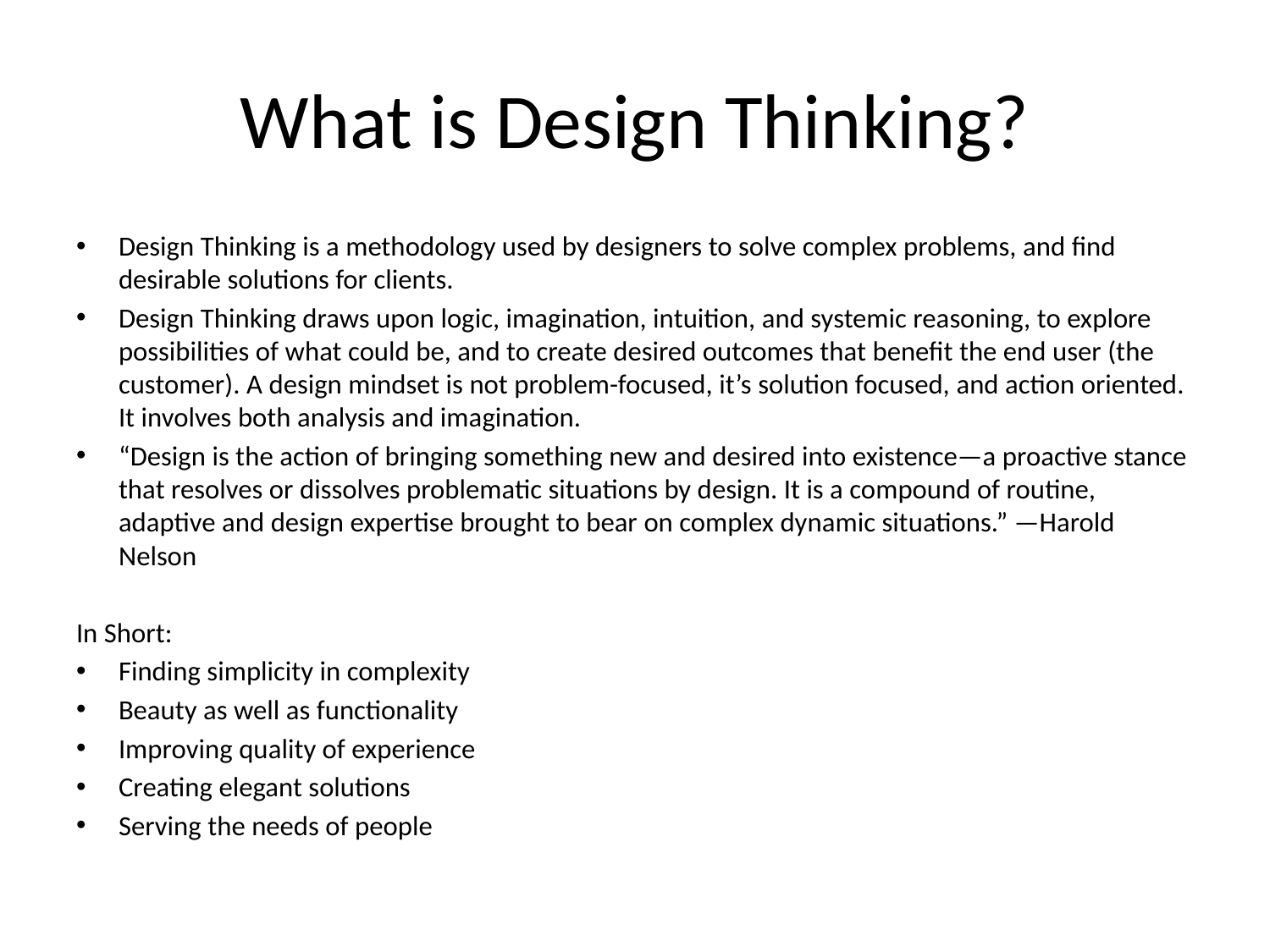

# What is Design Thinking?
Design Thinking is a methodology used by designers to solve complex problems, and find desirable solutions for clients.
Design Thinking draws upon logic, imagination, intuition, and systemic reasoning, to explore possibilities of what could be, and to create desired outcomes that benefit the end user (the customer). A design mindset is not problem-focused, it’s solution focused, and action oriented. It involves both analysis and imagination.
“Design is the action of bringing something new and desired into existence—a proactive stance that resolves or dissolves problematic situations by design. It is a compound of routine, adaptive and design expertise brought to bear on complex dynamic situations.” —Harold Nelson

In Short:
Finding simplicity in complexity
Beauty as well as functionality
Improving quality of experience
Creating elegant solutions
Serving the needs of people